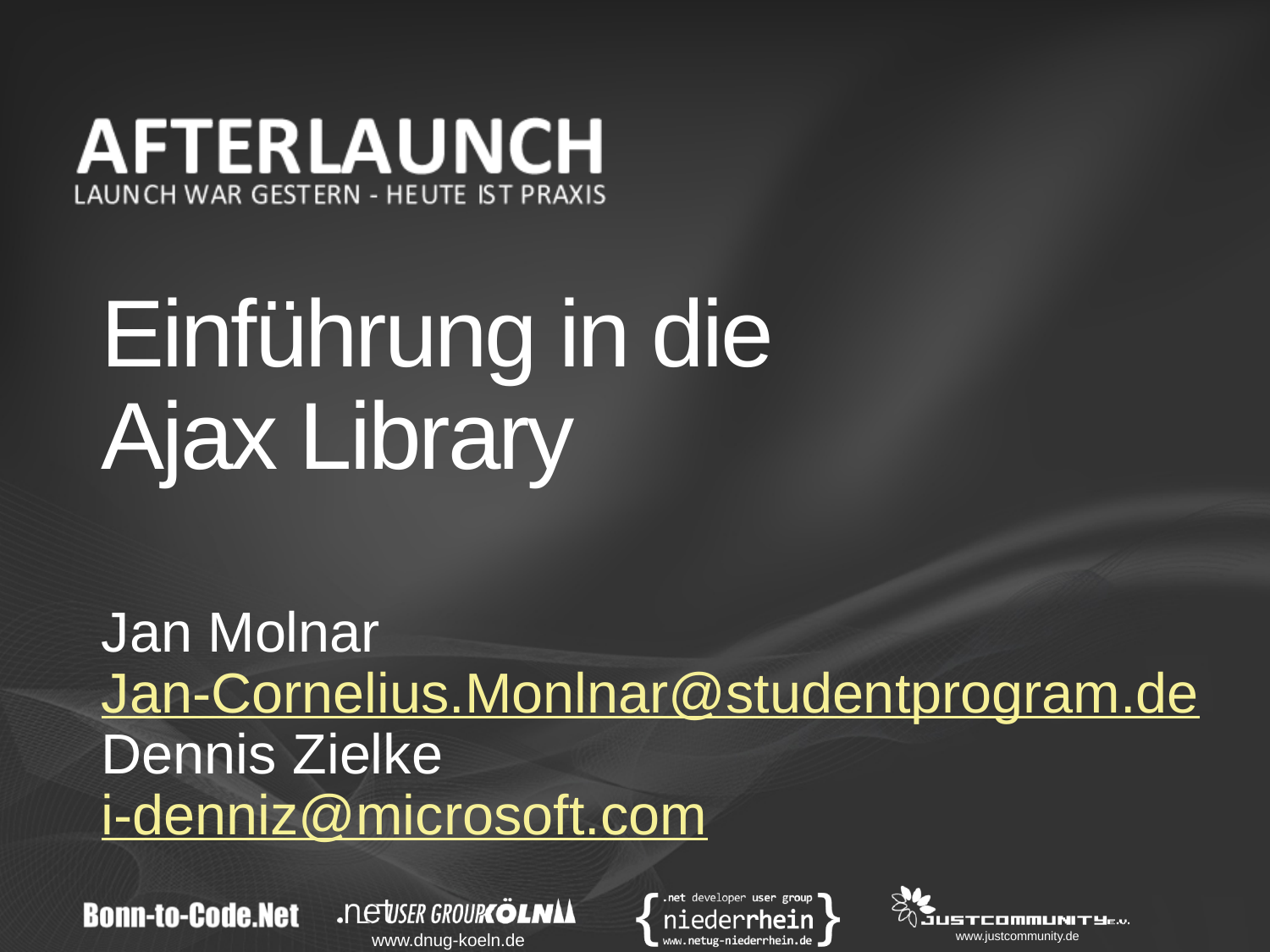

# Einführung in die Ajax Library
Jan Molnar
Jan-Cornelius.Monlnar@studentprogram.de
Dennis Zielke
i-denniz@microsoft.com